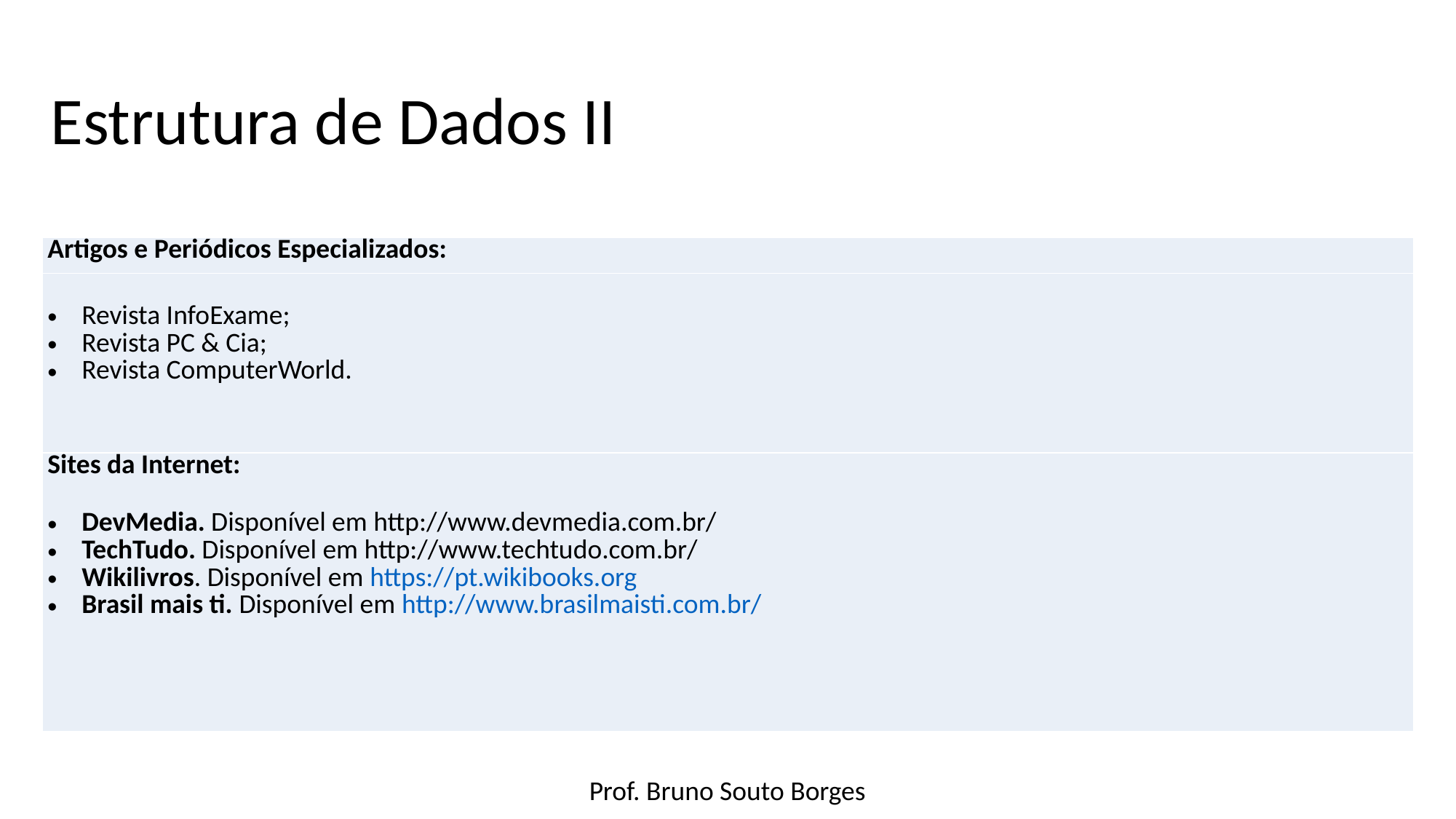

# Estrutura de Dados II
| Artigos e Periódicos Especializados: |
| --- |
| Revista InfoExame; Revista PC & Cia; Revista ComputerWorld. |
| Sites da Internet: DevMedia. Disponível em http://www.devmedia.com.br/ TechTudo. Disponível em http://www.techtudo.com.br/ Wikilivros. Disponível em https://pt.wikibooks.org Brasil mais ti. Disponível em http://www.brasilmaisti.com.br/ |
Prof. Bruno Souto Borges